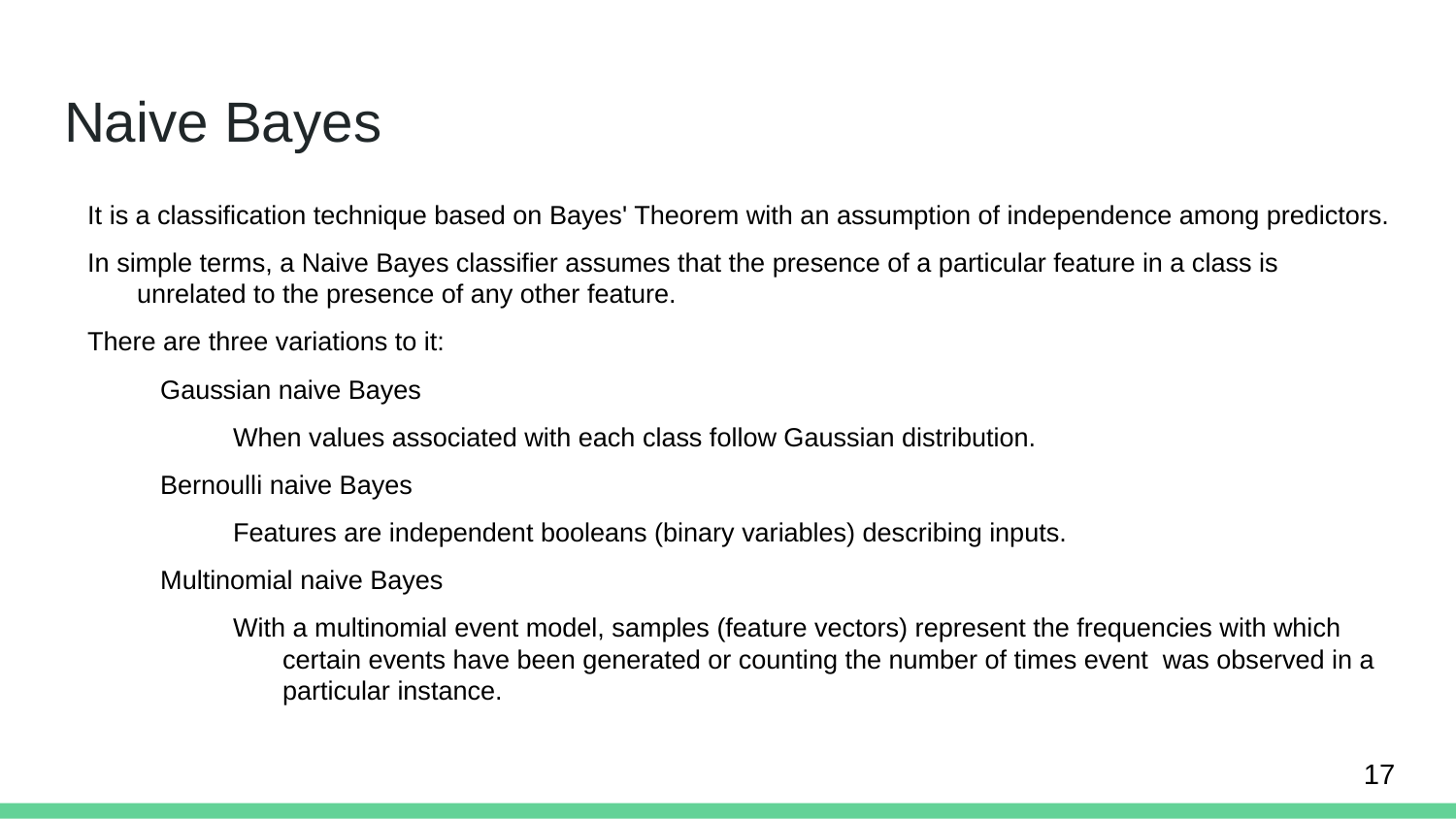

# Naive Bayes

It is a classification technique based on Bayes' Theorem with an assumption of independence among predictors.
In simple terms, a Naive Bayes classifier assumes that the presence of a particular feature in a class is unrelated to the presence of any other feature.
There are three variations to it:
Gaussian naive Bayes
When values associated with each class follow Gaussian distribution.
Bernoulli naive Bayes
Features are independent booleans (binary variables) describing inputs.
Multinomial naive Bayes
With a multinomial event model, samples (feature vectors) represent the frequencies with which certain events have been generated or counting the number of times event  was observed in a particular instance.

17